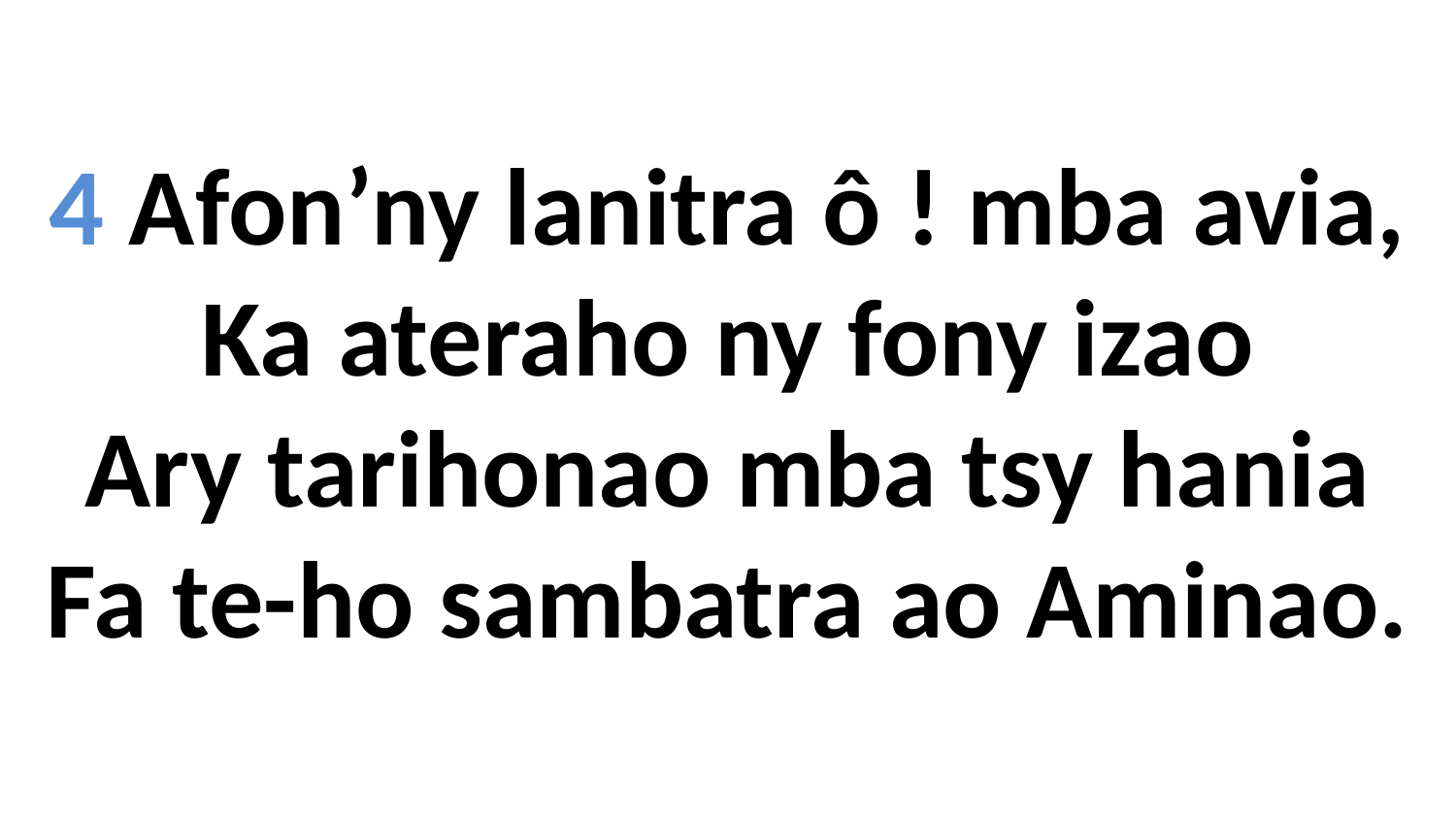

4 Afon’ny lanitra ô ! mba avia,
Ka ateraho ny fony izao
Ary tarihonao mba tsy hania
Fa te-ho sambatra ao Aminao.